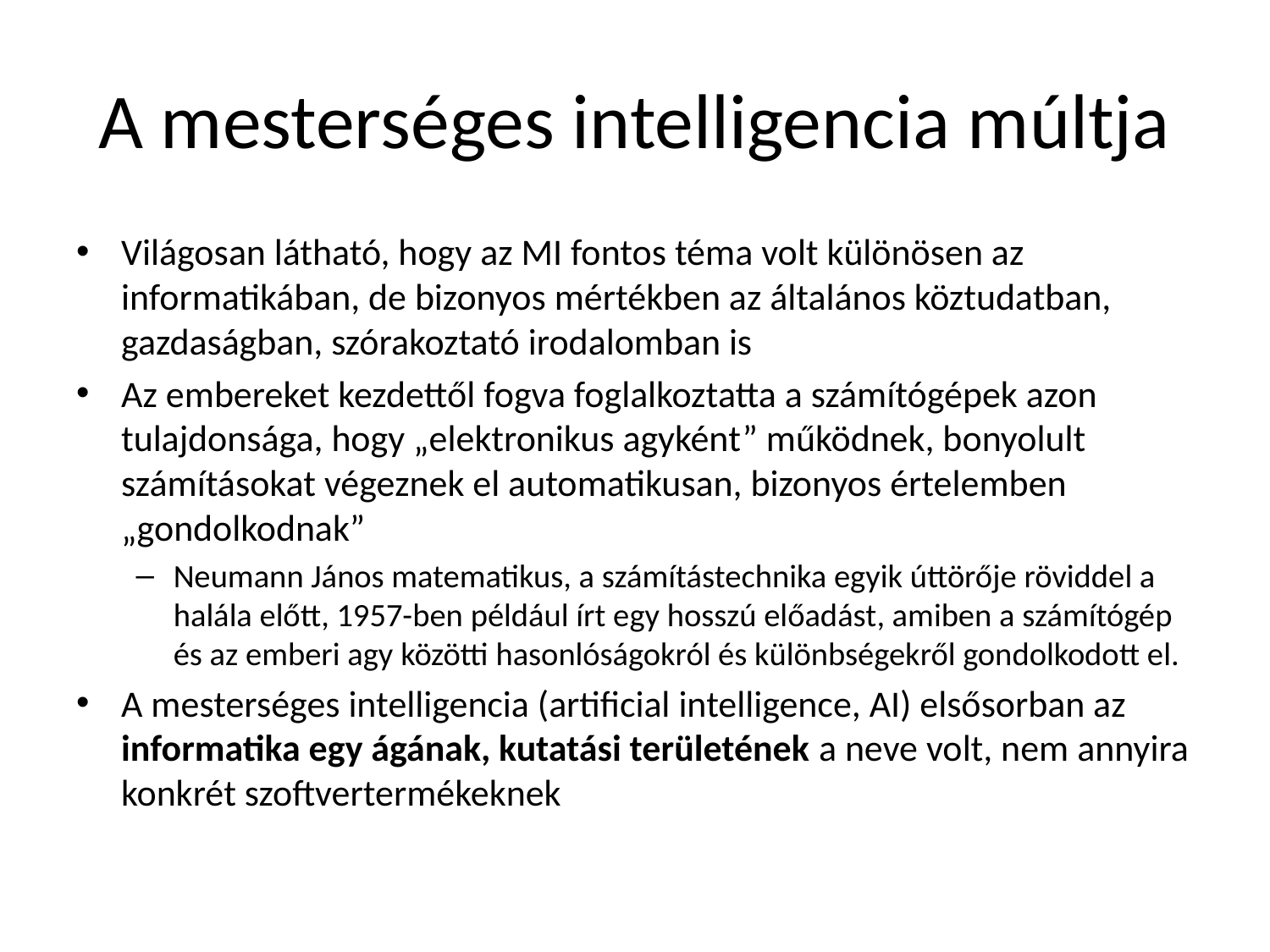

# A mesterséges intelligencia múltja
Világosan látható, hogy az MI fontos téma volt különösen az informatikában, de bizonyos mértékben az általános köztudatban, gazdaságban, szórakoztató irodalomban is
Az embereket kezdettől fogva foglalkoztatta a számítógépek azon tulajdonsága, hogy „elektronikus agyként” működnek, bonyolult számításokat végeznek el automatikusan, bizonyos értelemben „gondolkodnak”
Neumann János matematikus, a számítástechnika egyik úttörője röviddel a halála előtt, 1957-ben például írt egy hosszú előadást, amiben a számítógép és az emberi agy közötti hasonlóságokról és különbségekről gondolkodott el.
A mesterséges intelligencia (artificial intelligence, AI) elsősorban az informatika egy ágának, kutatási területének a neve volt, nem annyira konkrét szoftvertermékeknek